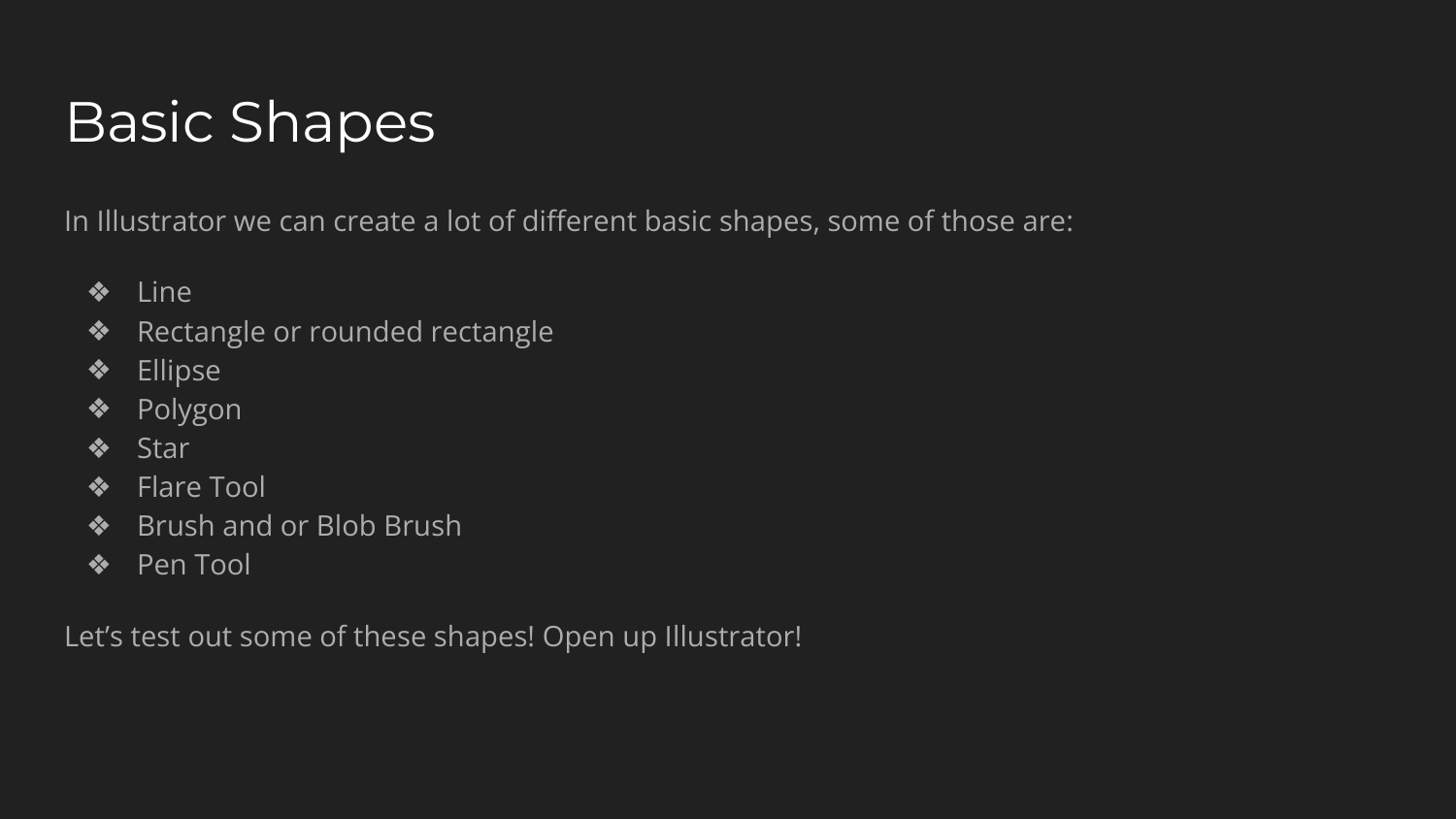

# Basic Shapes
In Illustrator we can create a lot of different basic shapes, some of those are:
Line
Rectangle or rounded rectangle
Ellipse
Polygon
Star
Flare Tool
Brush and or Blob Brush
Pen Tool
Let’s test out some of these shapes! Open up Illustrator!